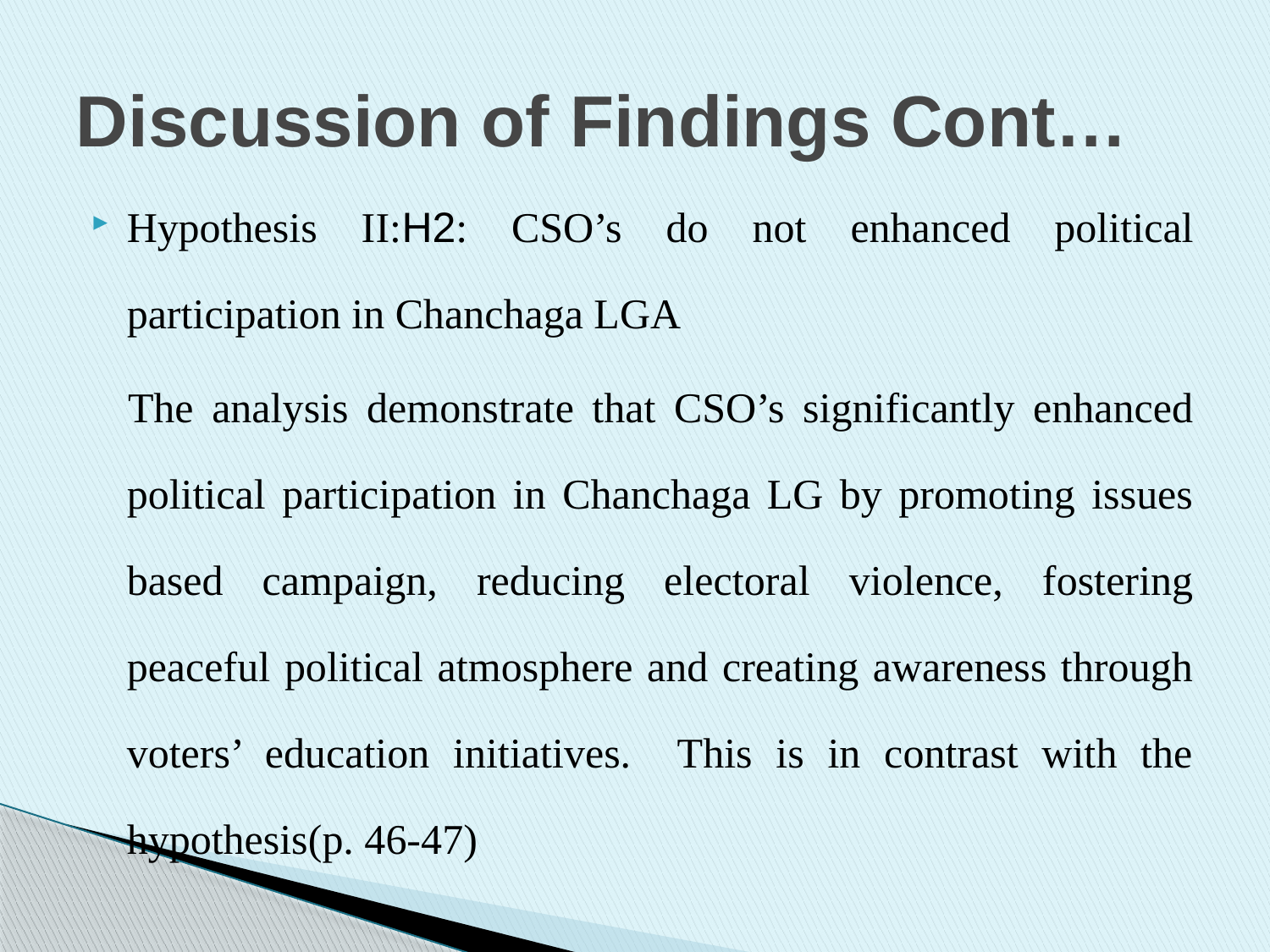

# Discussion of Findings Cont…
Hypothesis II:H2: CSO’s do not enhanced political participation in Chanchaga LGA
  The analysis demonstrate that CSO’s significantly enhanced political participation in Chanchaga LG by promoting issues based campaign, reducing electoral violence, fostering peaceful political atmosphere and creating awareness through voters’ education initiatives.  This is in contrast with the hypothesis(p. 46-47)